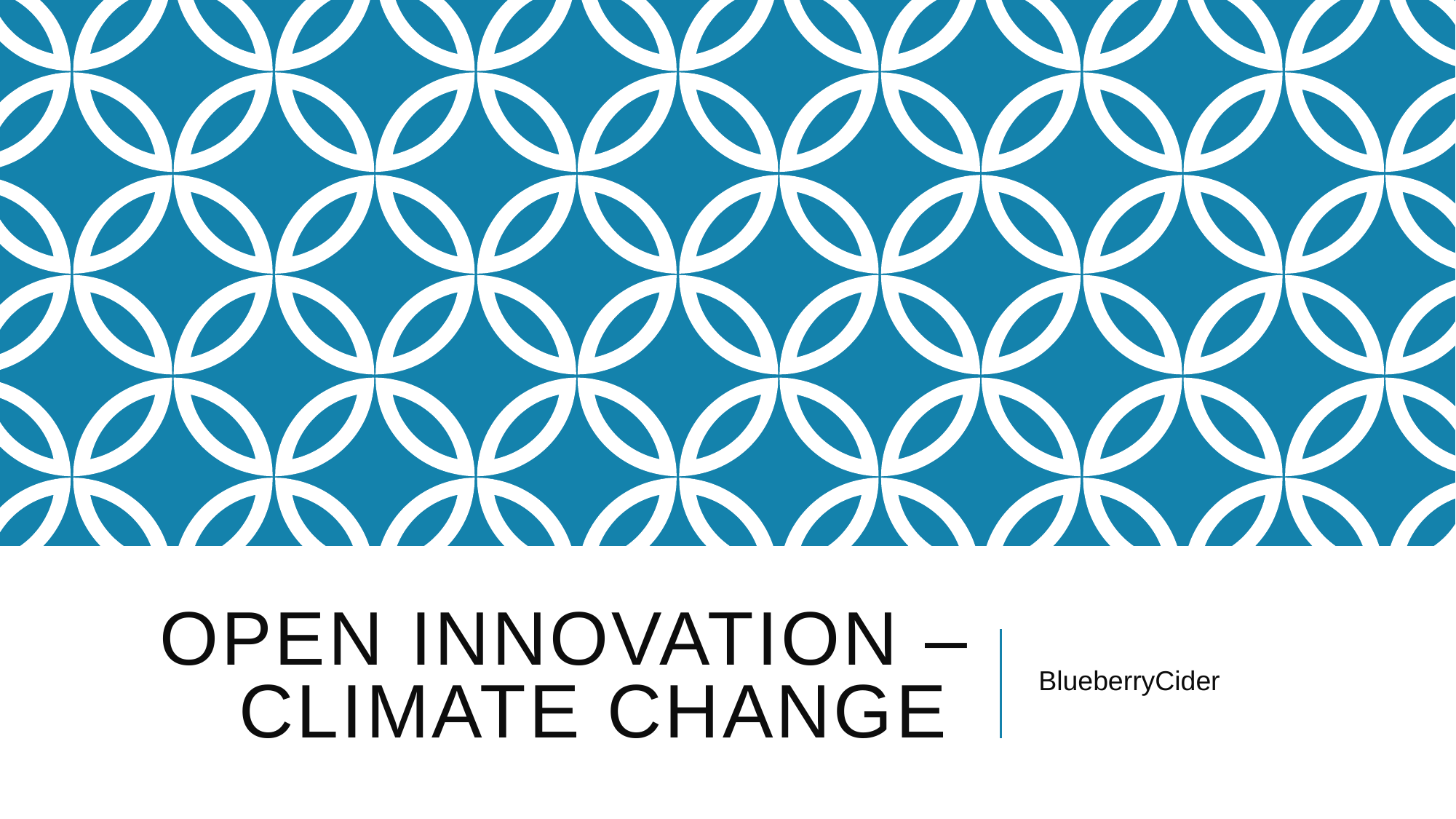

# Open Innovation – Climate Change
BlueberryCider